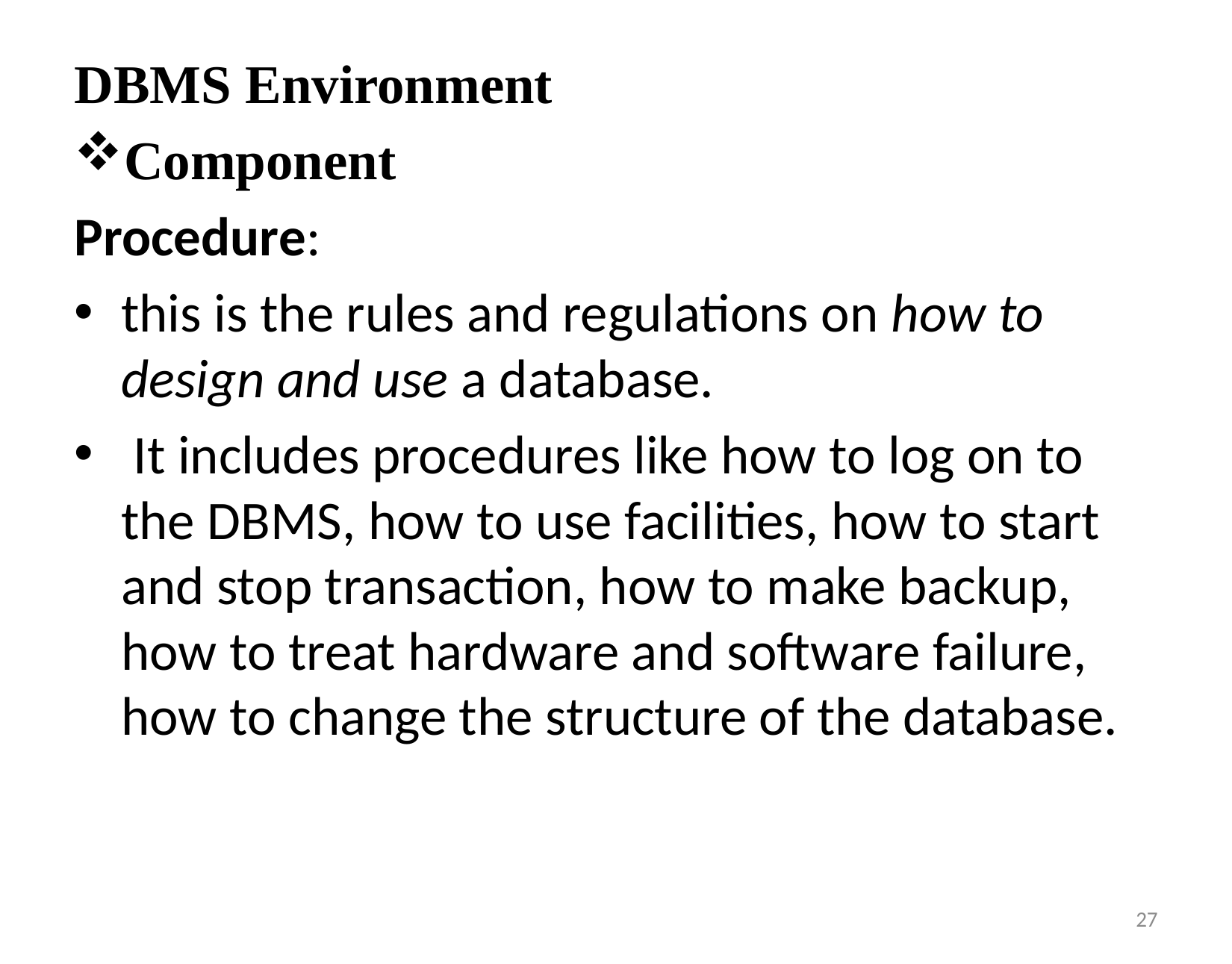

DBMS Environment
Component
Procedure:
this is the rules and regulations on how to design and use a database.
 It includes procedures like how to log on to the DBMS, how to use facilities, how to start and stop transaction, how to make backup, how to treat hardware and software failure, how to change the structure of the database.

27